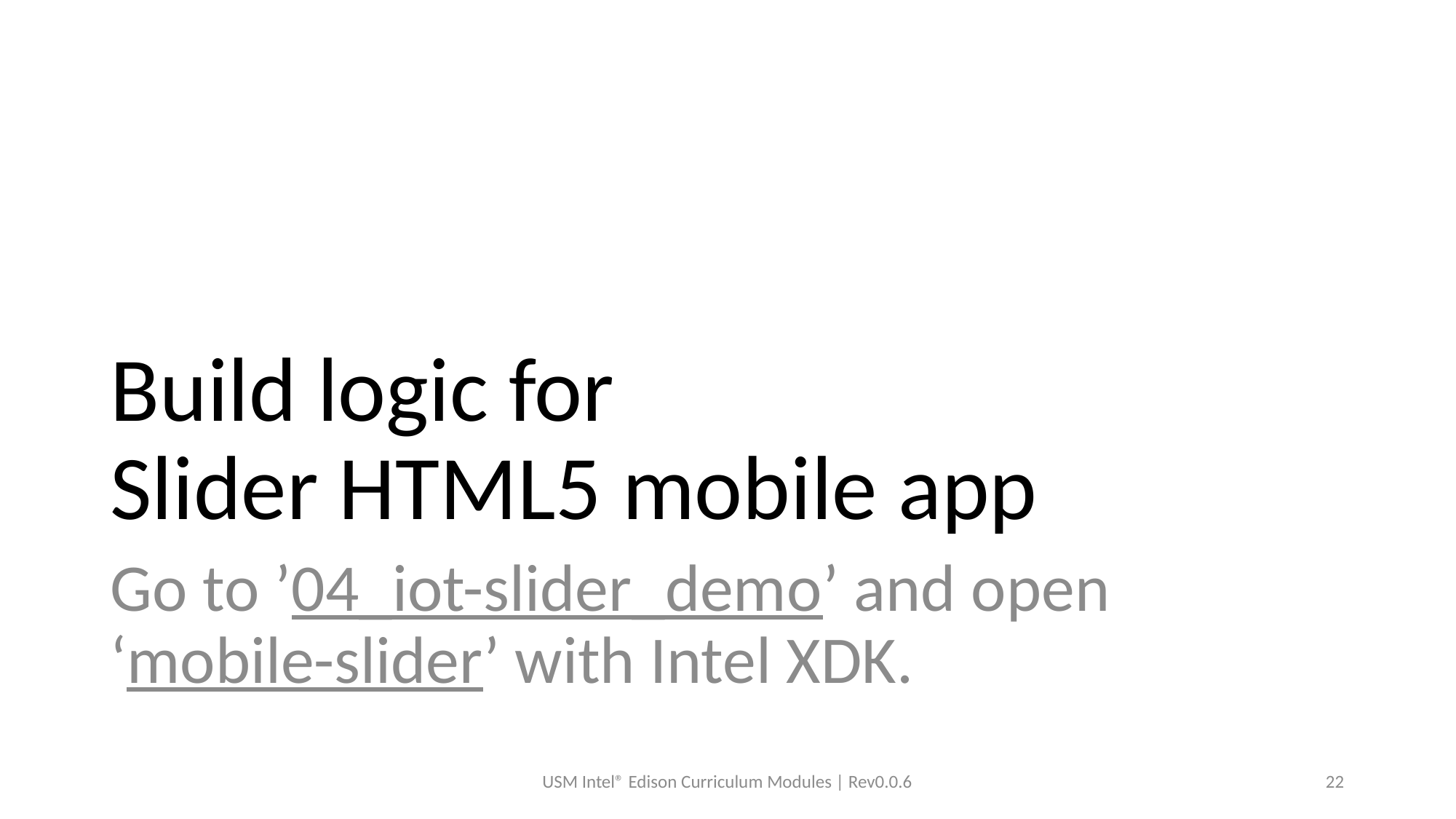

# Build logic for Slider HTML5 mobile app
Go to ’04_iot-slider_demo’ and open ‘mobile-slider’ with Intel XDK.
USM Intel® Edison Curriculum Modules | Rev0.0.6
22